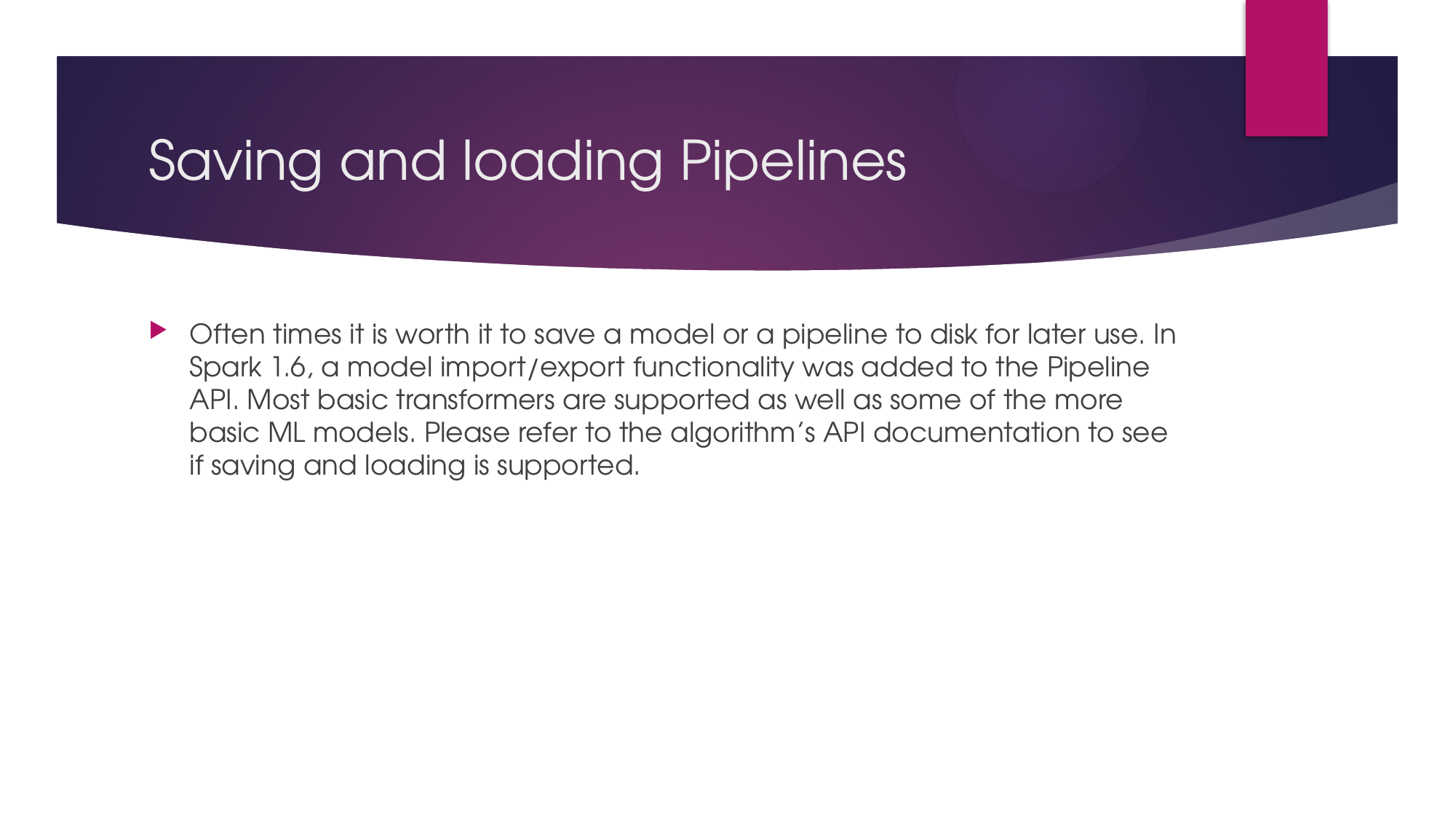

# Saving and loading Pipelines
Often times it is worth it to save a model or a pipeline to disk for later use. In Spark 1.6, a model import/export functionality was added to the Pipeline API. Most basic transformers are supported as well as some of the more basic ML models. Please refer to the algorithm’s API documentation to see if saving and loading is supported.